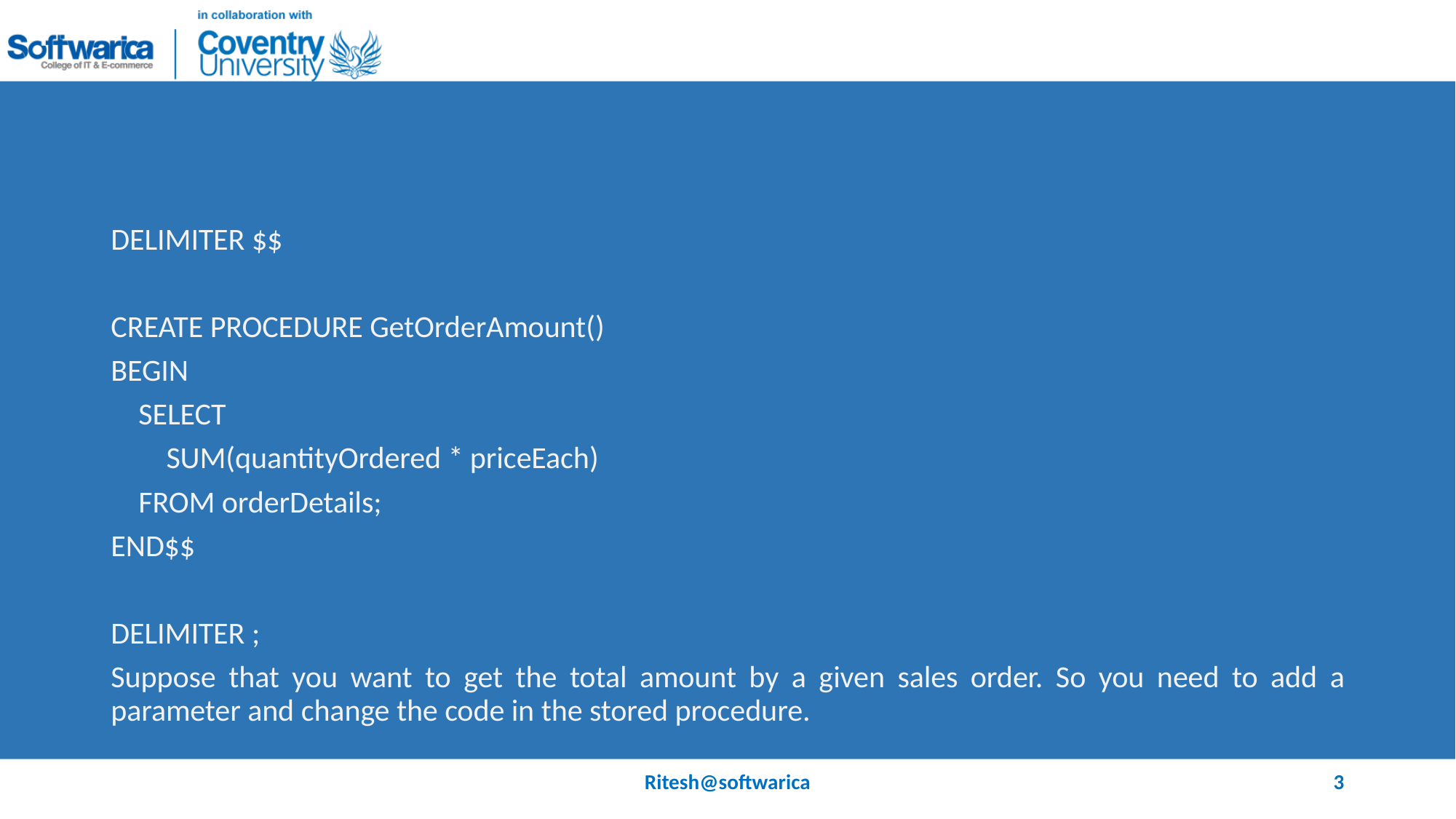

#
DELIMITER $$

CREATE PROCEDURE GetOrderAmount()
BEGIN
    SELECT
        SUM(quantityOrdered * priceEach)
    FROM orderDetails;
END$$

DELIMITER ;
Suppose that you want to get the total amount by a given sales order. So you need to add a parameter and change the code in the stored procedure.
Ritesh@softwarica
3